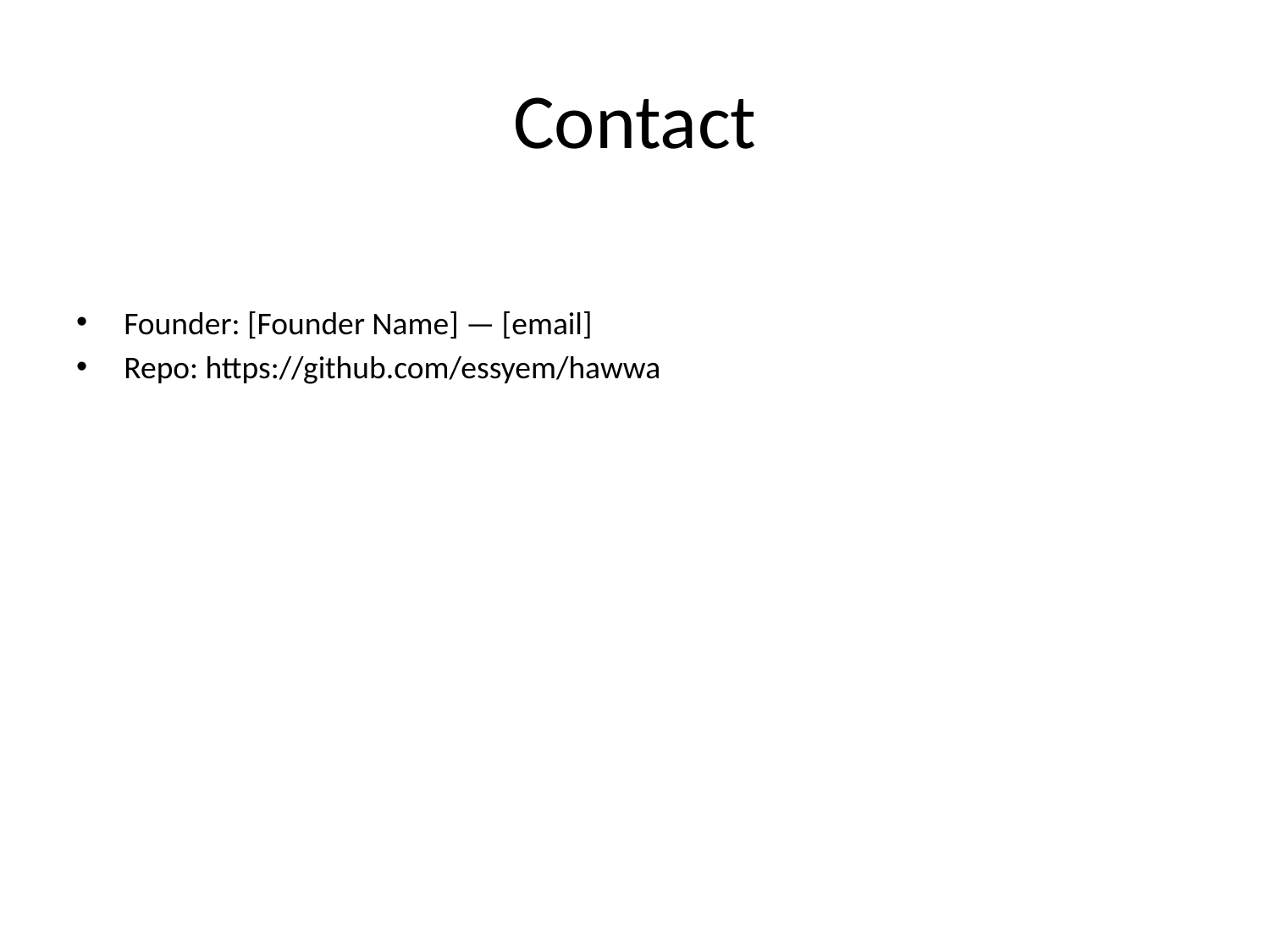

# Contact

Founder: [Founder Name] — [email]
Repo: https://github.com/essyem/hawwa